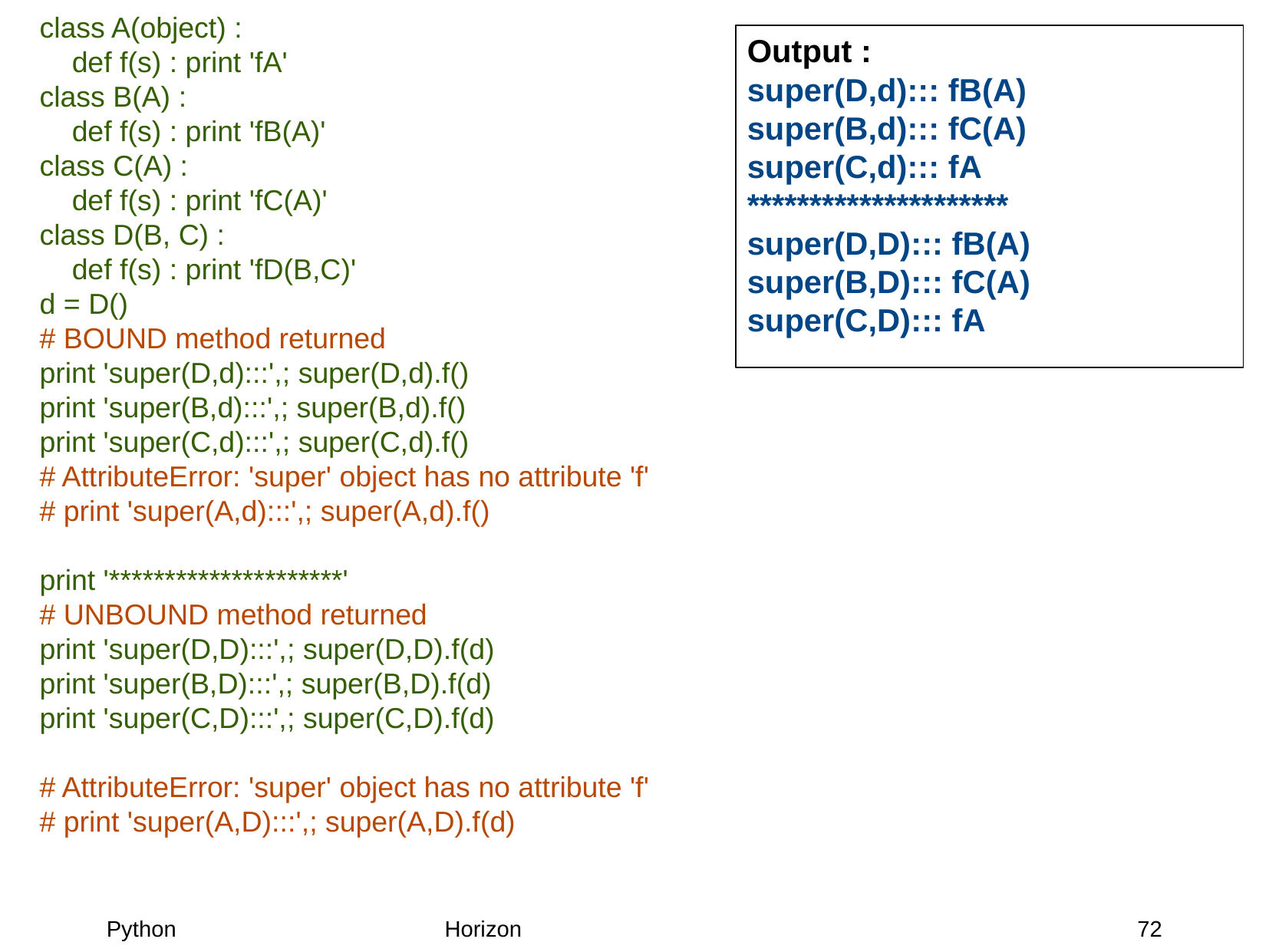

class A(object) :
    def f(s) : print 'fA'
class B(A) :
    def f(s) : print 'fB(A)'
class C(A) :
    def f(s) : print 'fC(A)'
class D(B, C) :
    def f(s) : print 'fD(B,C)'
d = D()
# BOUND method returned
print 'super(D,d):::',; super(D,d).f()
print 'super(B,d):::',; super(B,d).f()
print 'super(C,d):::',; super(C,d).f()
# AttributeError: 'super' object has no attribute 'f'
# print 'super(A,d):::',; super(A,d).f()

print '*********************'
# UNBOUND method returned
print 'super(D,D):::',; super(D,D).f(d)
print 'super(B,D):::',; super(B,D).f(d)
print 'super(C,D):::',; super(C,D).f(d)

# AttributeError: 'super' object has no attribute 'f'
# print 'super(A,D):::',; super(A,D).f(d)
Output :
super(D,d)::: fB(A)
super(B,d)::: fC(A)
super(C,d)::: fA
*********************
super(D,D)::: fB(A)
super(B,D)::: fC(A)
super(C,D)::: fA
Python
Horizon
72